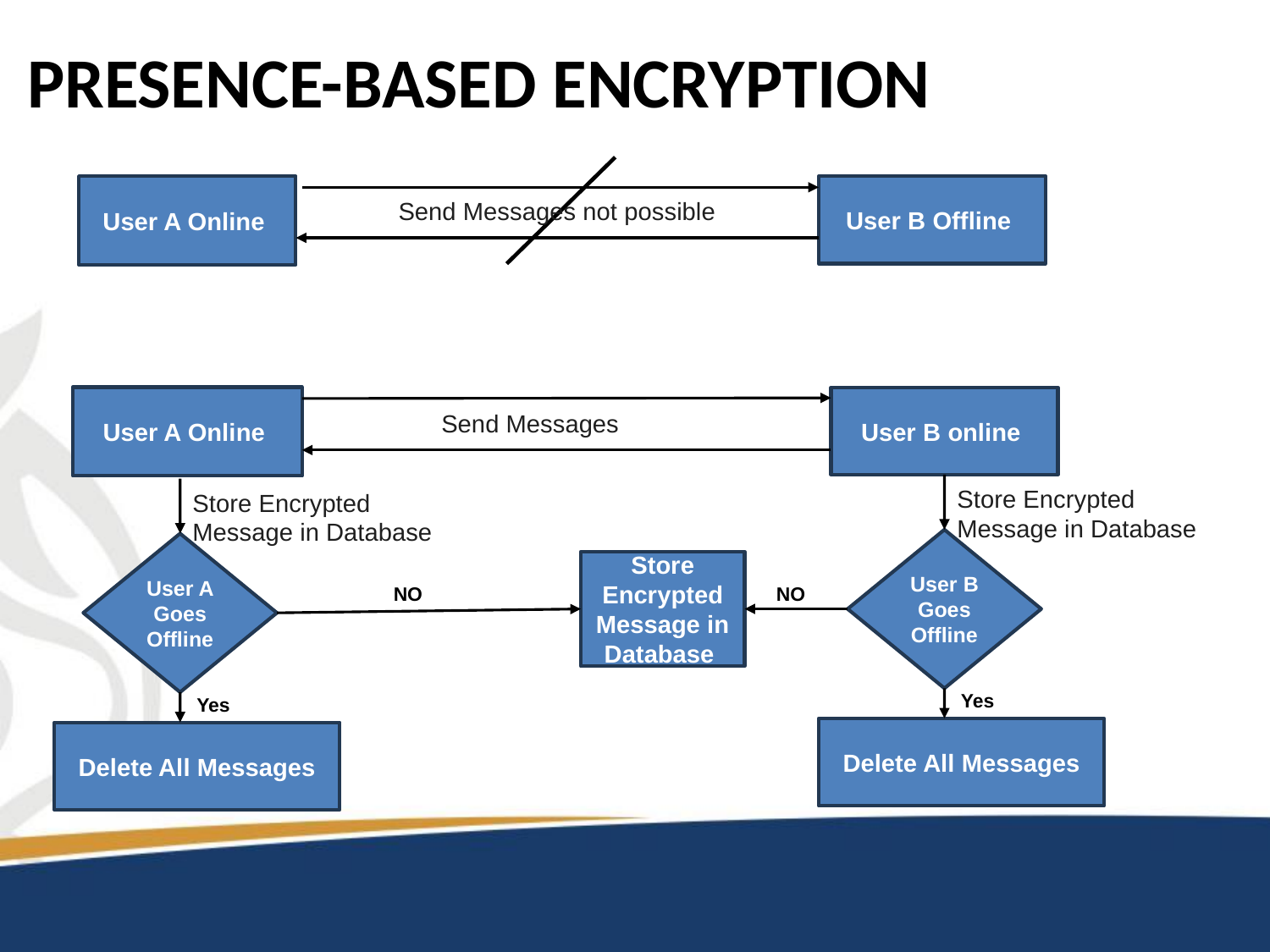

# PRESENCE-BASED ENCRYPTION
User A Online
User B Offline
Send Messages not possible
User A Online
User B online
Send Messages
Store Encrypted Message in Database
Store Encrypted Message in Database
User B Goes Offline
User A Goes Offline
Store Encrypted Message in Database
NO
NO
Yes
Yes
Delete All Messages
Delete All Messages